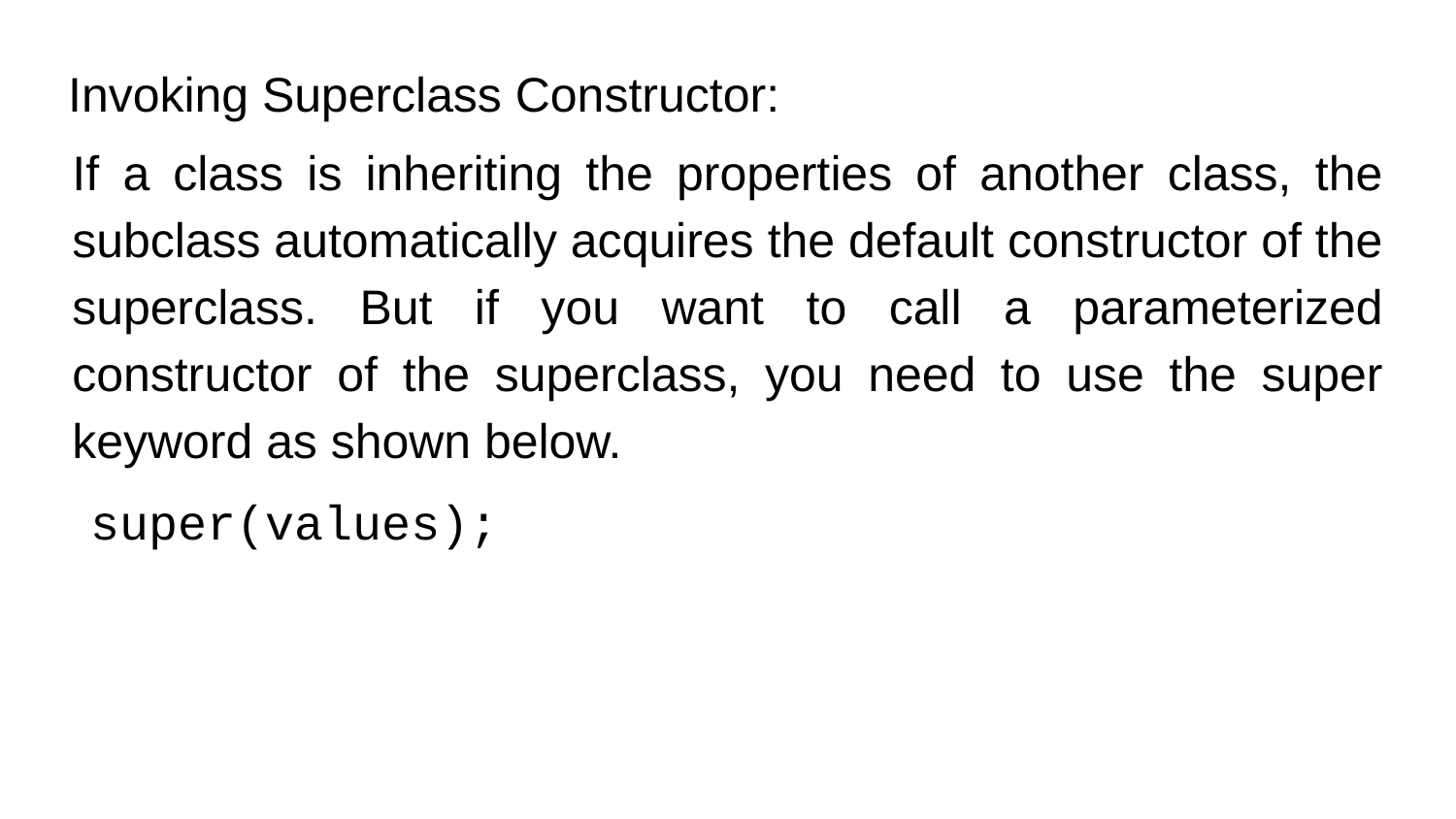

Invoking Superclass Constructor:
If a class is inheriting the properties of another class, the subclass automatically acquires the default constructor of the superclass. But if you want to call a parameterized constructor of the superclass, you need to use the super keyword as shown below.
super(values);